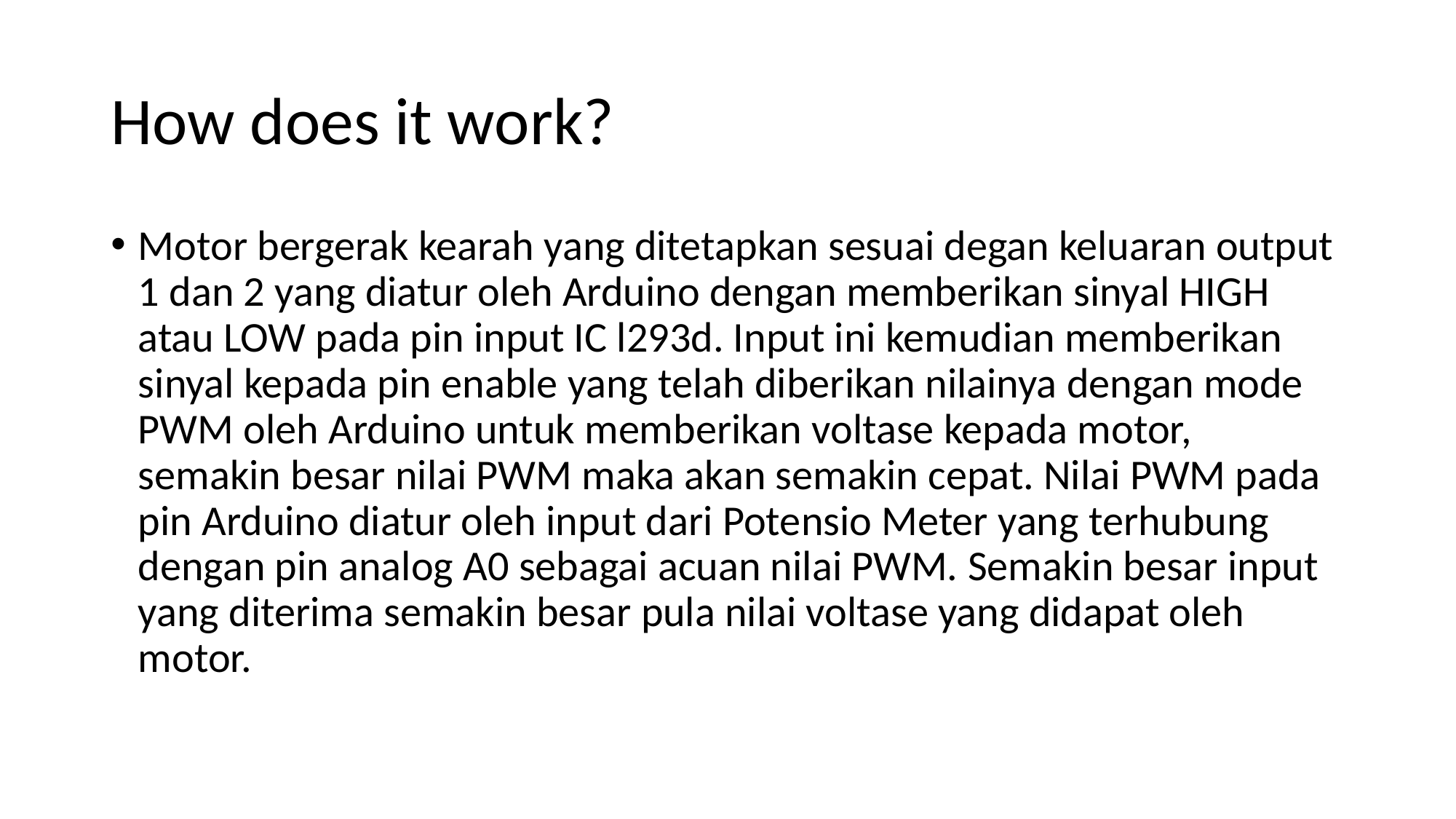

# How does it work?
Motor bergerak kearah yang ditetapkan sesuai degan keluaran output 1 dan 2 yang diatur oleh Arduino dengan memberikan sinyal HIGH atau LOW pada pin input IC l293d. Input ini kemudian memberikan sinyal kepada pin enable yang telah diberikan nilainya dengan mode PWM oleh Arduino untuk memberikan voltase kepada motor, semakin besar nilai PWM maka akan semakin cepat. Nilai PWM pada pin Arduino diatur oleh input dari Potensio Meter yang terhubung dengan pin analog A0 sebagai acuan nilai PWM. Semakin besar input yang diterima semakin besar pula nilai voltase yang didapat oleh motor.